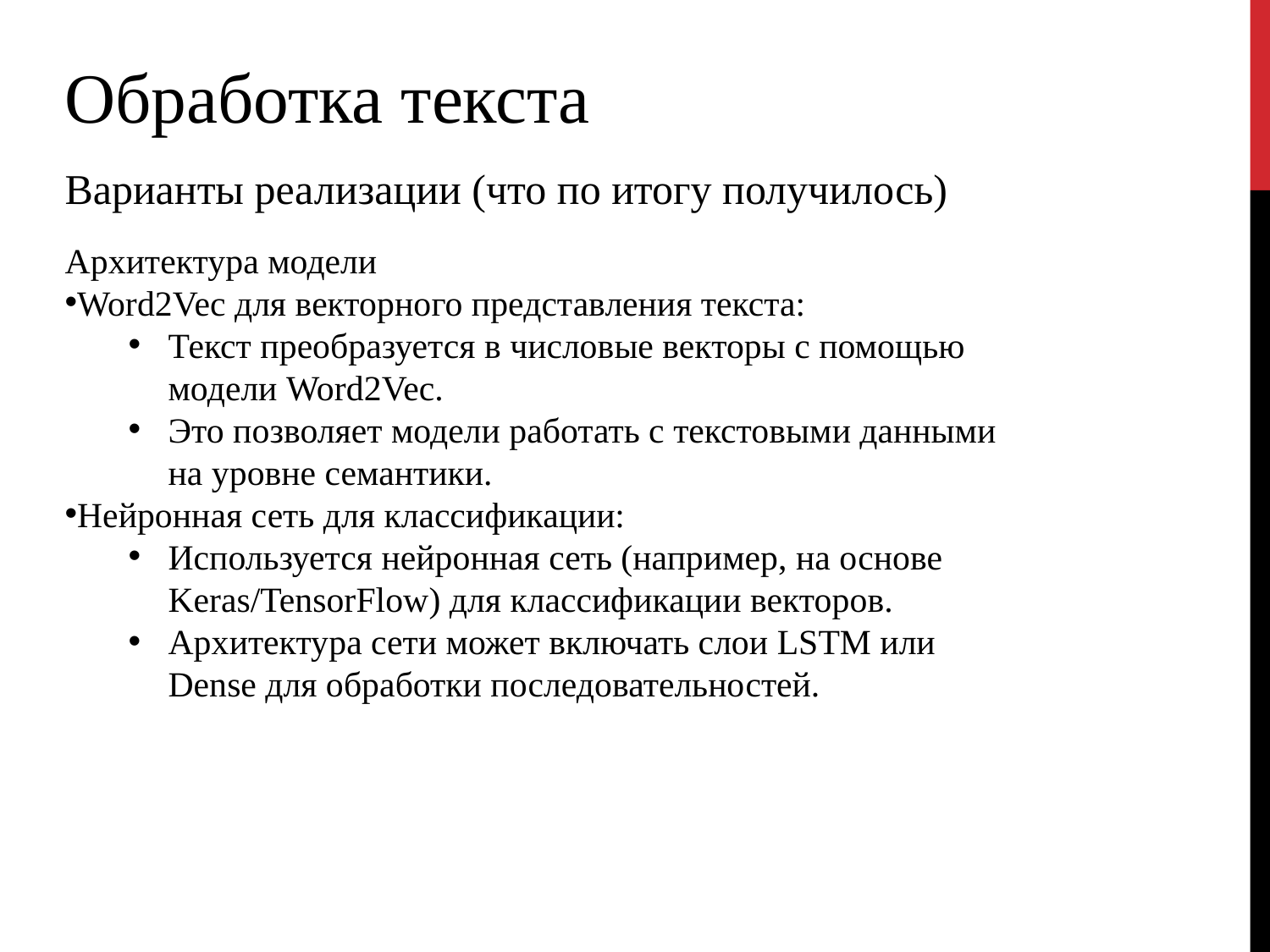

Обработка текста
Варианты реализации (что по итогу получилось)
Архитектура модели
Word2Vec для векторного представления текста:
Текст преобразуется в числовые векторы с помощью модели Word2Vec.
Это позволяет модели работать с текстовыми данными на уровне семантики.
Нейронная сеть для классификации:
Используется нейронная сеть (например, на основе Keras/TensorFlow) для классификации векторов.
Архитектура сети может включать слои LSTM или Dense для обработки последовательностей.